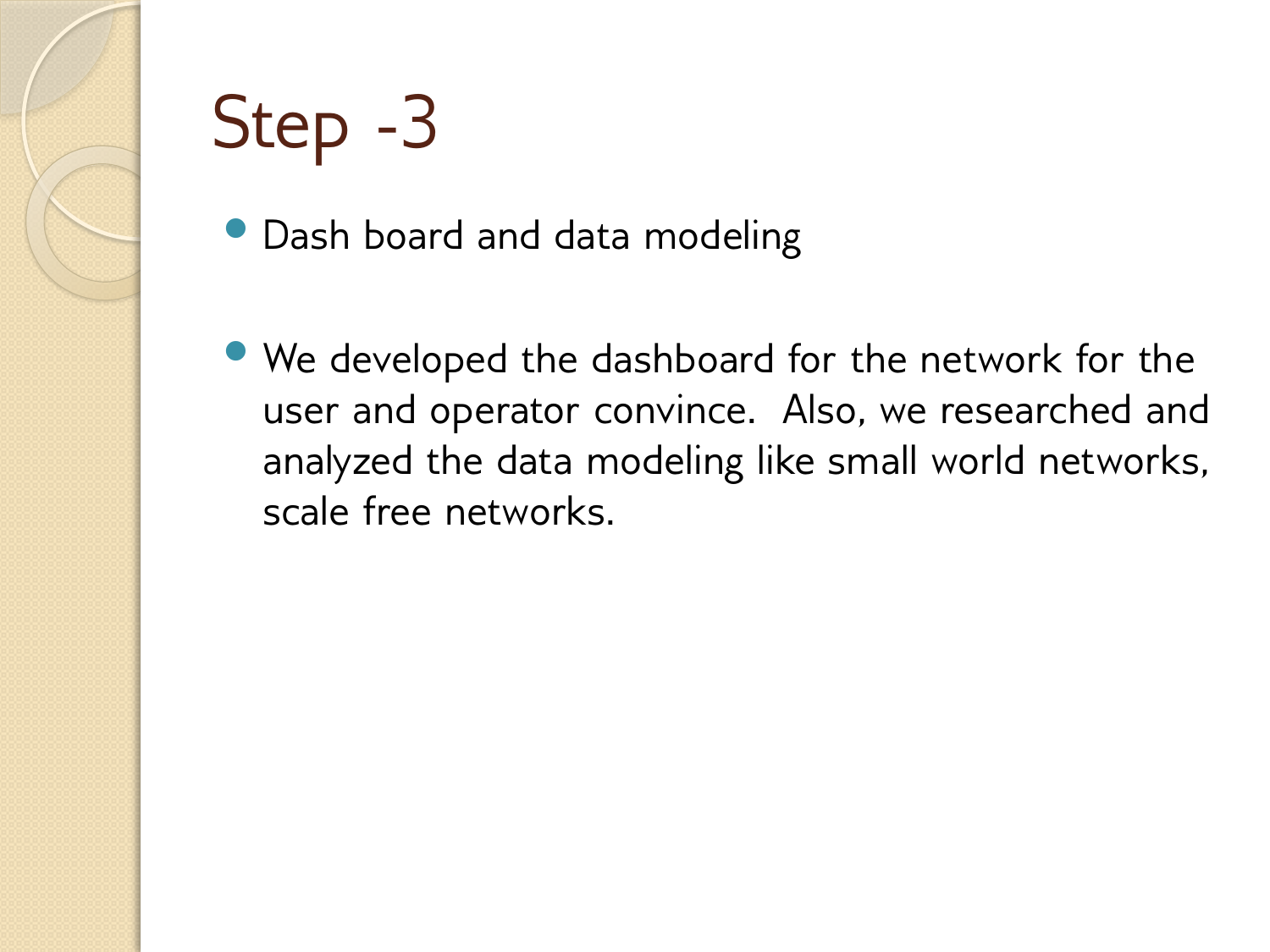

# Step -3
Dash board and data modeling

We developed the dashboard for the network for the user and operator convince.  Also, we researched and analyzed the data modeling like small world networks, scale free networks.